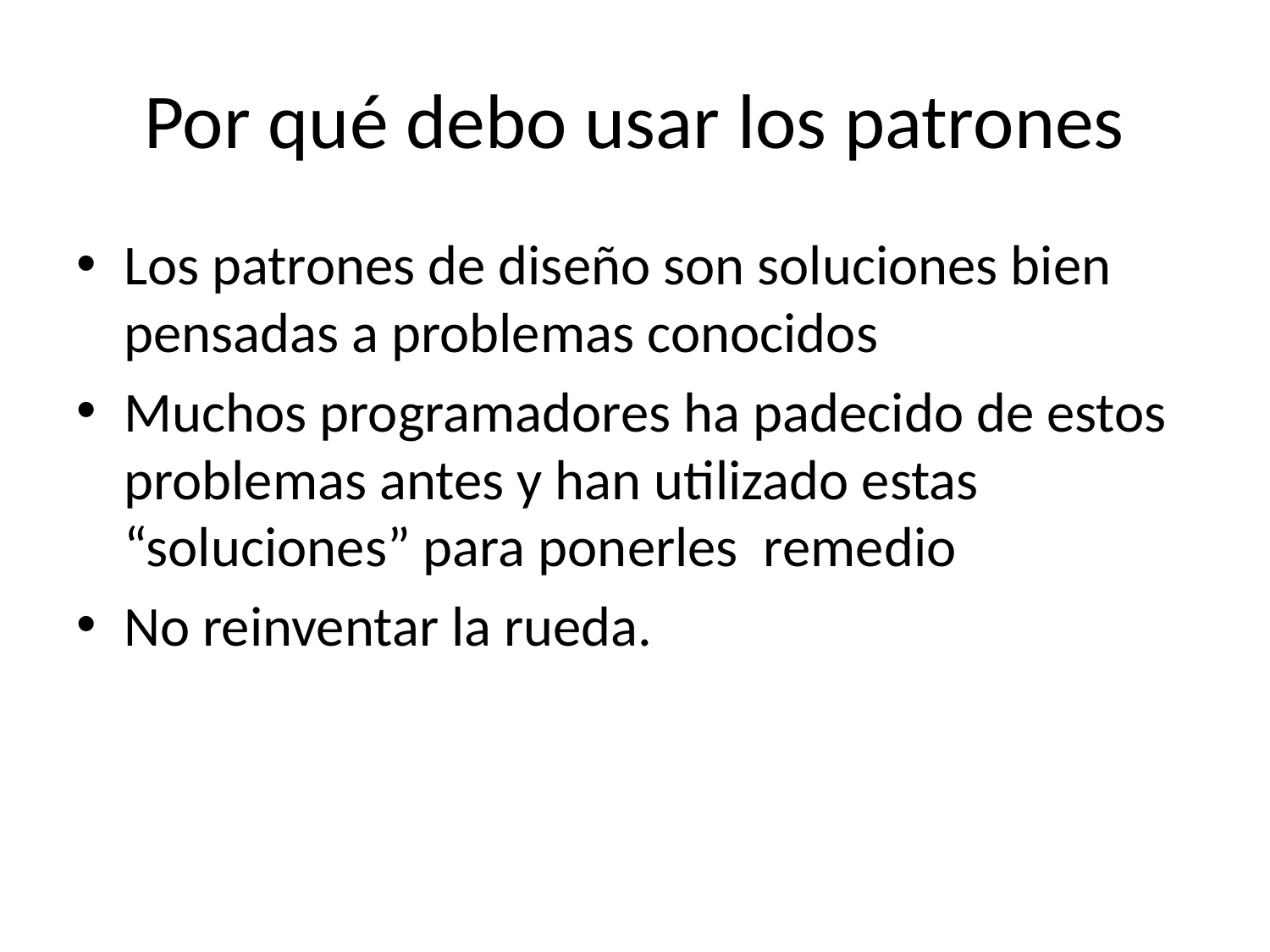

# Por qué debo usar los patrones
Los patrones de diseño son soluciones bien pensadas a problemas conocidos
Muchos programadores ha padecido de estos problemas antes y han utilizado estas “soluciones” para ponerles  remedio
No reinventar la rueda.